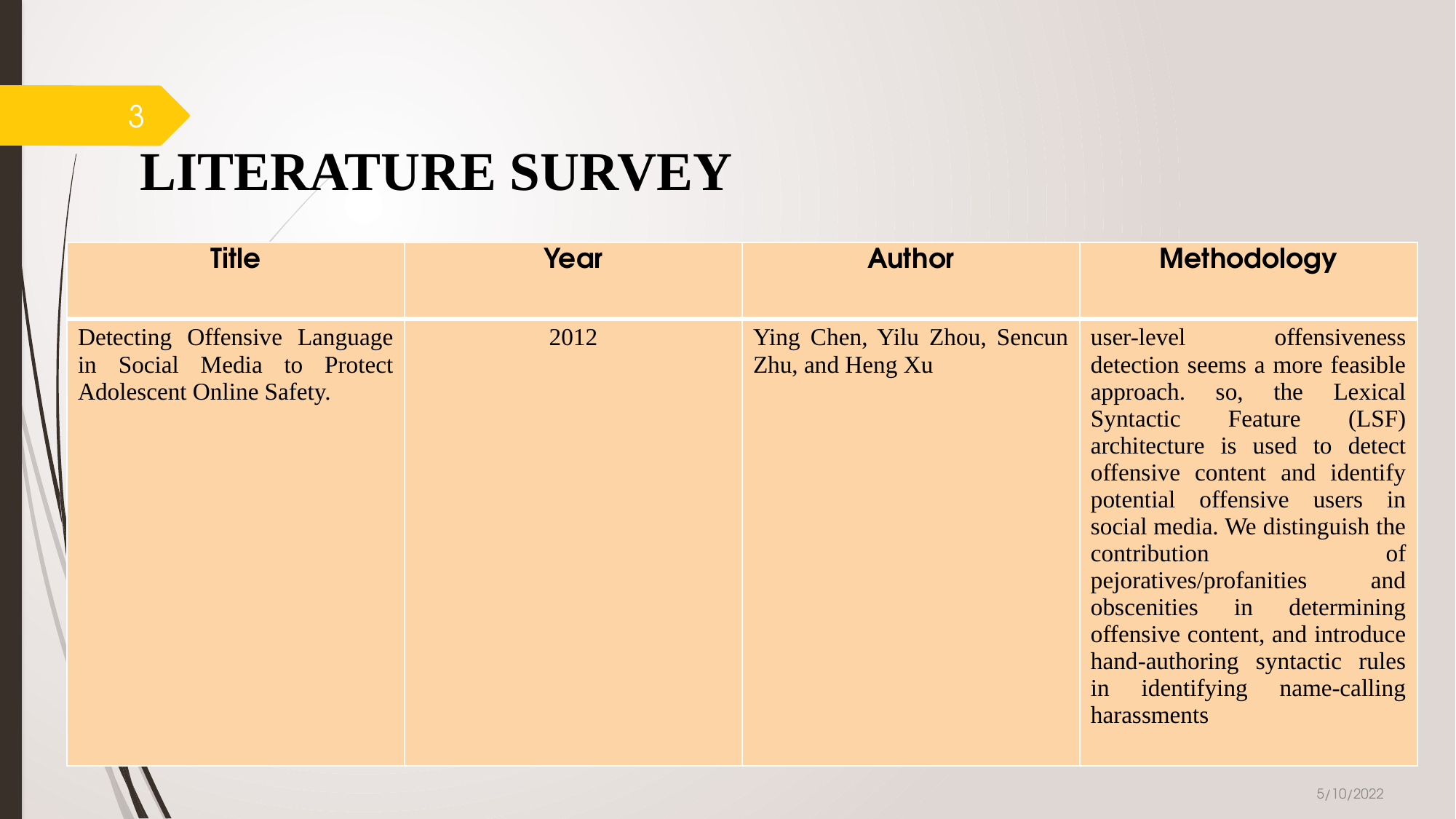

3
LITERATURE SURVEY
| Title | Year | Author | Methodology |
| --- | --- | --- | --- |
| Detecting Offensive Language in Social Media to Protect Adolescent Online Safety. | 2012 | Ying Chen, Yilu Zhou, Sencun Zhu, and Heng Xu | user-level offensiveness detection seems a more feasible approach. so, the Lexical Syntactic Feature (LSF) architecture is used to detect offensive content and identify potential offensive users in social media. We distinguish the contribution of pejoratives/profanities and obscenities in determining offensive content, and introduce hand-authoring syntactic rules in identifying name-calling harassments |
5/10/2022